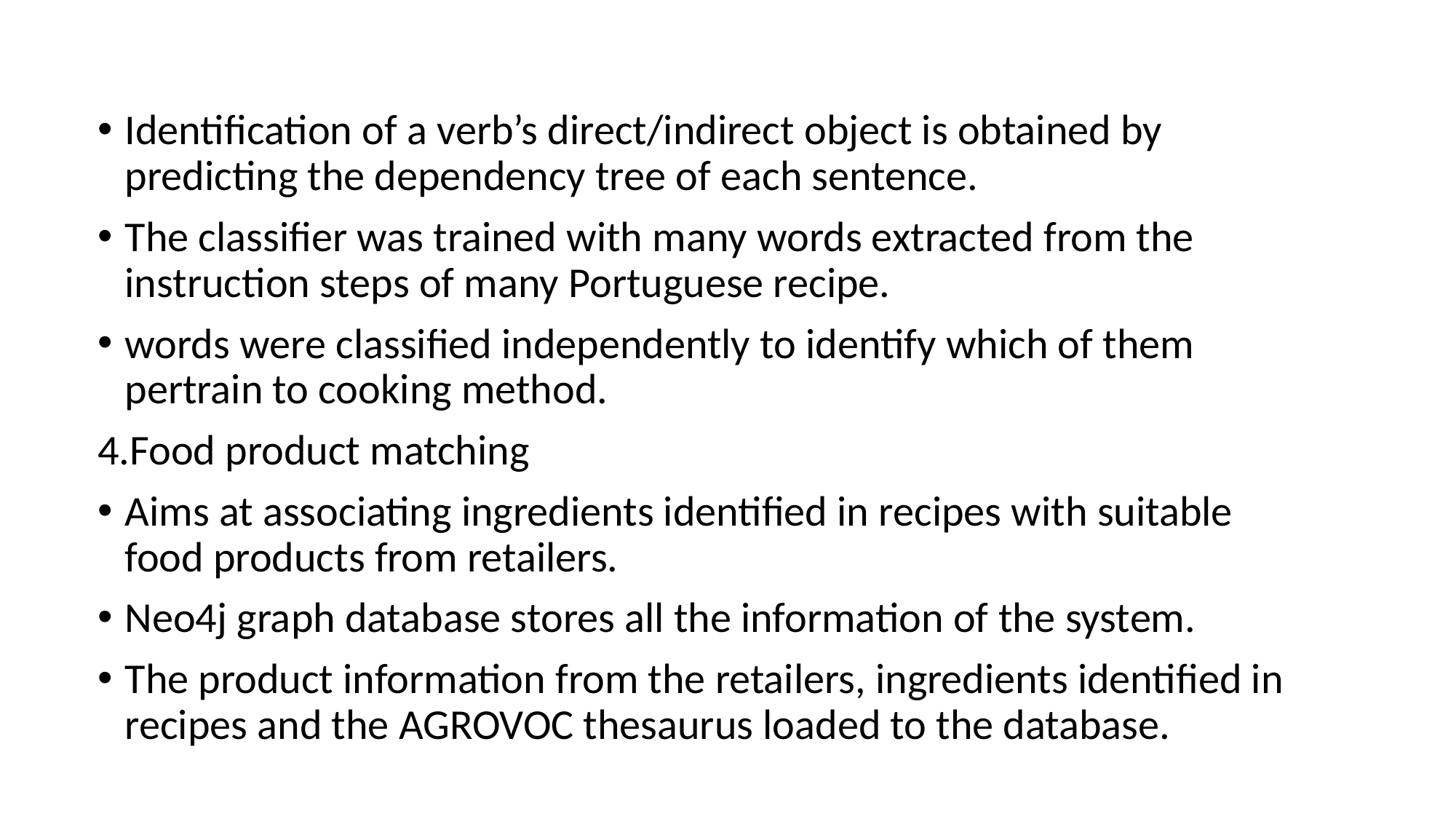

Identification of a verb’s direct/indirect object is obtained by predicting the dependency tree of each sentence.
The classifier was trained with many words extracted from the instruction steps of many Portuguese recipe.
words were classified independently to identify which of them pertrain to cooking method.
4.Food product matching
Aims at associating ingredients identified in recipes with suitable food products from retailers.
Neo4j graph database stores all the information of the system.
The product information from the retailers, ingredients identified in recipes and the AGROVOC thesaurus loaded to the database.